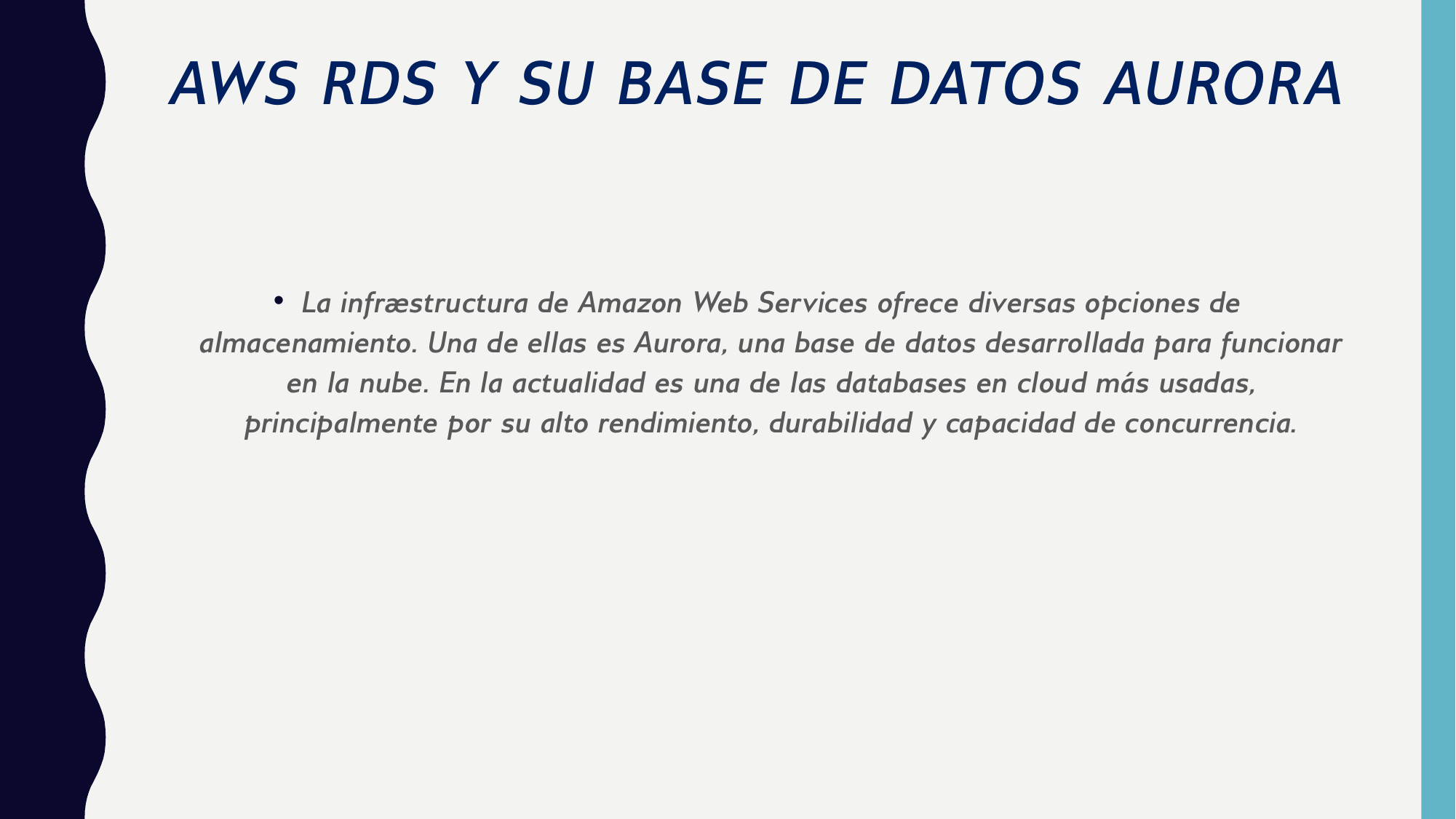

# AWS RDS y su base de datos Aurora
La infraestructura de Amazon Web Services ofrece diversas opciones de almacenamiento. Una de ellas es Aurora, una base de datos desarrollada para funcionar en la nube. En la actualidad es una de las databases en cloud más usadas, principalmente por su alto rendimiento, durabilidad y capacidad de concurrencia.